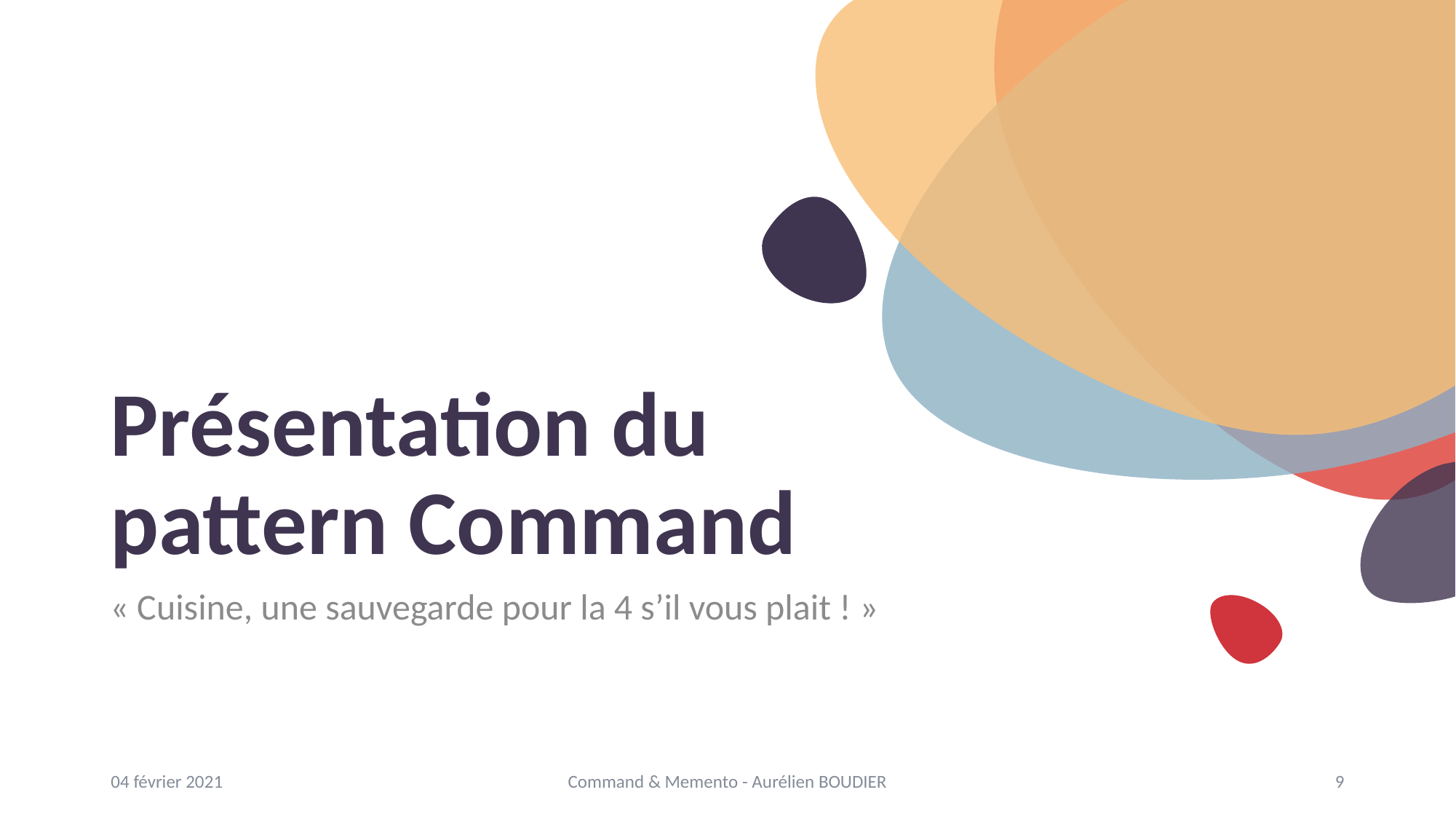

# Présentation du pattern Command
« Cuisine, une sauvegarde pour la 4 s’il vous plait ! »
04 février 2021
Command & Memento - Aurélien BOUDIER
9